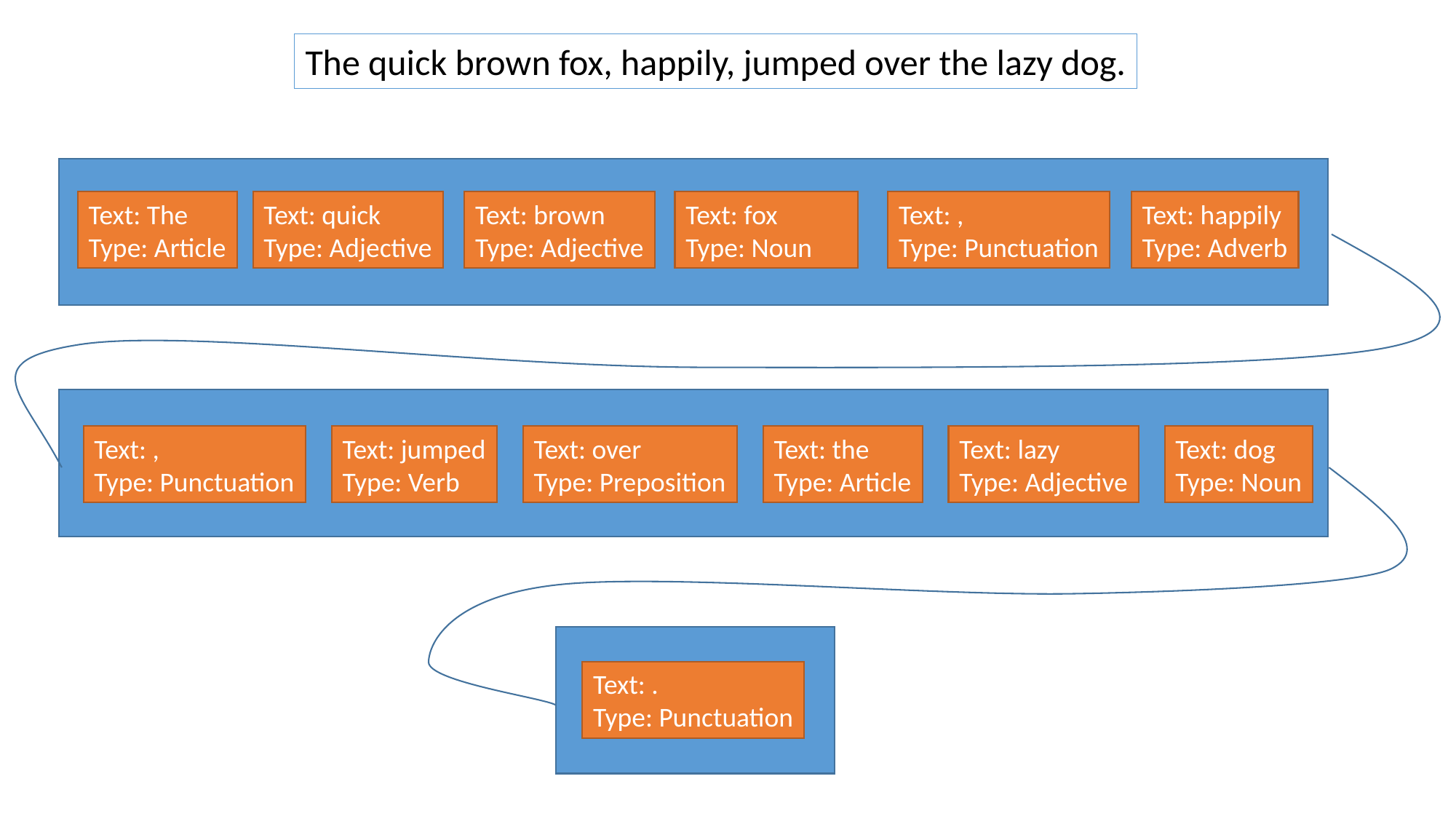

The quick brown fox, happily, jumped over the lazy dog.

Text: The
Type: Article
Text: quick
Type: Adjective
Text: brown
Type: Adjective
Text: fox
Type: Noun
Text: ,
Type: Punctuation
Text: happily
Type: Adverb

Text: ,
Type: Punctuation
Text: jumped
Type: Verb
Text: over
Type: Preposition
Text: the
Type: Article
Text: lazy
Type: Adjective
Text: dog
Type: Noun

Text: .
Type: Punctuation